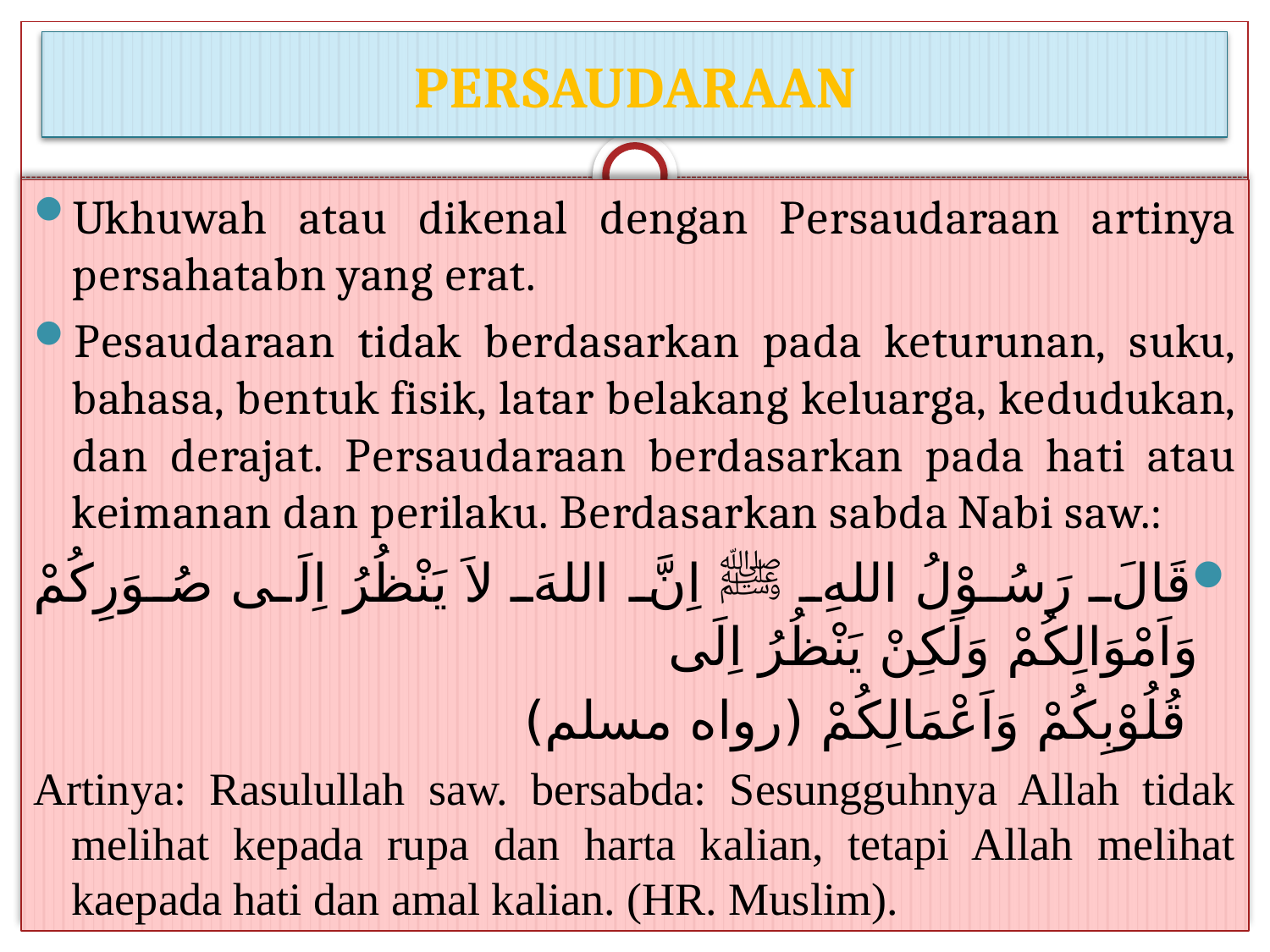

# PERSAUDARAAN
Ukhuwah atau dikenal dengan Persaudaraan artinya persahatabn yang erat.
Pesaudaraan tidak berdasarkan pada keturunan, suku, bahasa, bentuk fisik, latar belakang keluarga, kedudukan, dan derajat. Persaudaraan berdasarkan pada hati atau keimanan dan perilaku. Berdasarkan sabda Nabi saw.:
قَالَ رَسُوْلُ اللهِ ﷺ اِنَّ اللهَ لاَ يَنْظُرُ اِلَى صُوَرِكُمْ وَاَمْوَالِكُمْ وَلَكِنْ يَنْظُرُ اِلَى
   قُلُوْبِكُمْ وَاَعْمَالِكُمْ (رواه مسلم)
Artinya: Rasulullah saw. bersabda: Sesungguhnya Allah tidak melihat kepada rupa dan harta kalian, tetapi Allah melihat kaepada hati dan amal kalian. (HR. Muslim).